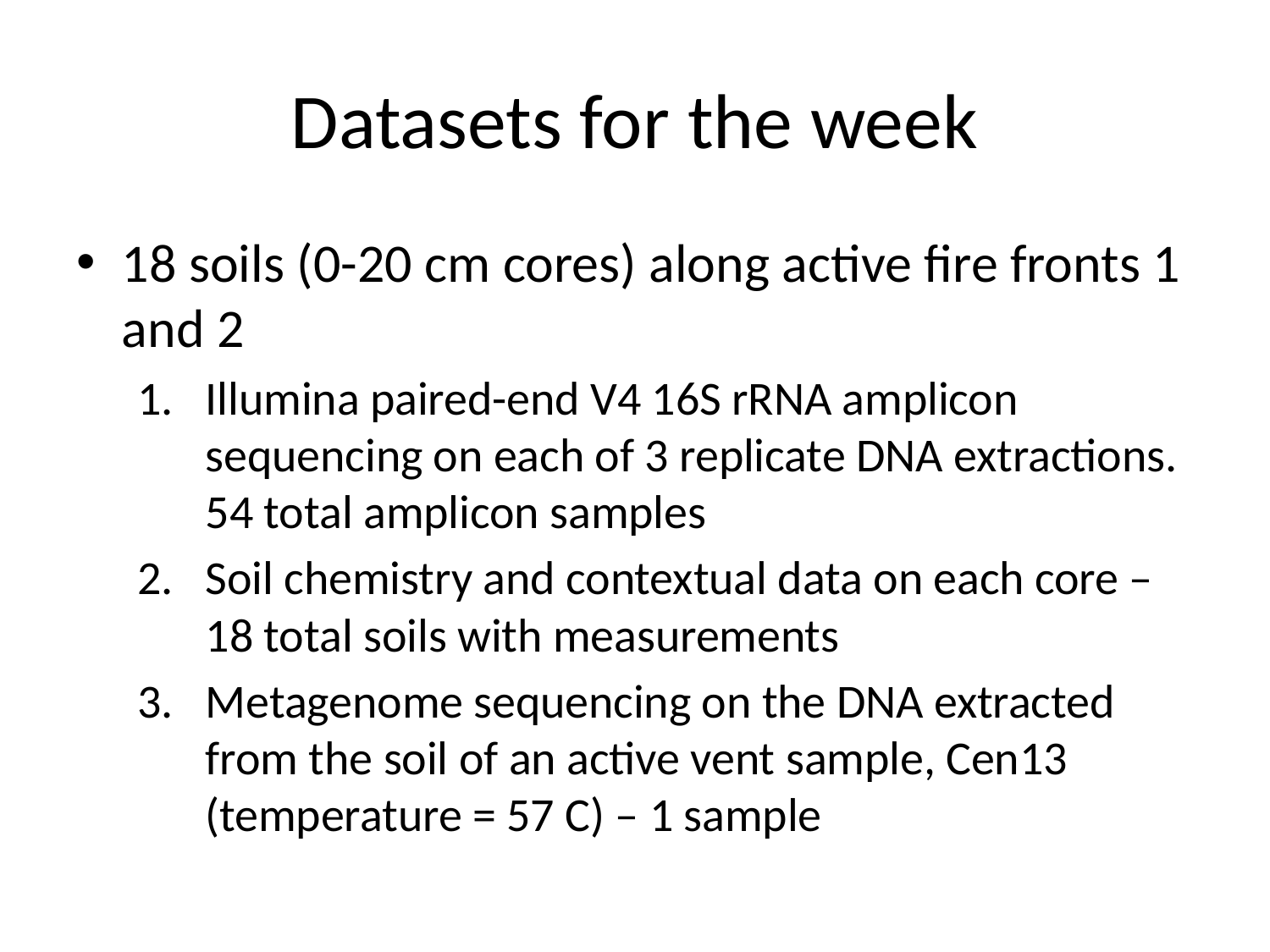

# Datasets for the week
18 soils (0-20 cm cores) along active fire fronts 1 and 2
Illumina paired-end V4 16S rRNA amplicon sequencing on each of 3 replicate DNA extractions.  54 total amplicon samples
Soil chemistry and contextual data on each core – 18 total soils with measurements
Metagenome sequencing on the DNA extracted from the soil of an active vent sample, Cen13 (temperature = 57 C) – 1 sample